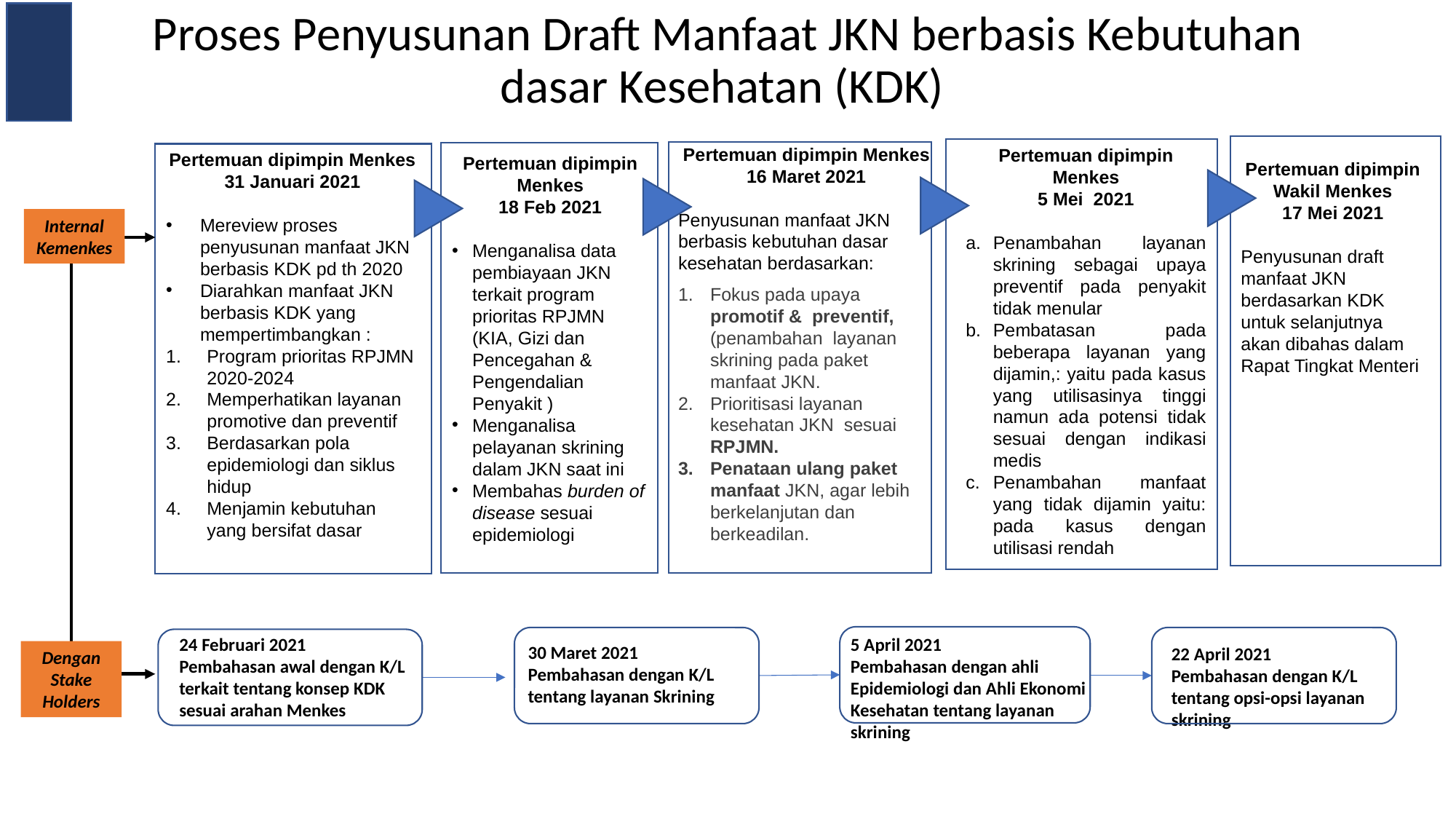

# Proses Penyusunan Draft Manfaat JKN berbasis Kebutuhan dasar Kesehatan (KDK)

Pertemuan dipimpin Menkes
16 Maret 2021

Penyusunan manfaat JKN berbasis kebutuhan dasar kesehatan berdasarkan:
Fokus pada upaya promotif &  preventif, (penambahan  layanan skrining pada paket  manfaat JKN.
Prioritisasi layanan kesehatan JKN  sesuai RPJMN.
Penataan ulang paket manfaat JKN, agar lebih berkelanjutan dan  berkeadilan.

Pertemuan dipimpin Menkes
5 Mei  2021

Penambahan layanan skrining sebagai upaya preventif pada penyakit tidak menular
Pembatasan pada beberapa layanan yang dijamin,: yaitu pada kasus yang utilisasinya tinggi namun ada potensi tidak sesuai dengan indikasi medis
Penambahan manfaat yang tidak dijamin yaitu: pada kasus dengan utilisasi rendah

Pertemuan dipimpin Menkes
31 Januari 2021

Mereview proses penyusunan manfaat JKN berbasis KDK pd th 2020
Diarahkan manfaat JKN berbasis KDK yang mempertimbangkan :
Program prioritas RPJMN 2020-2024
Memperhatikan layanan promotive dan preventif
Berdasarkan pola epidemiologi dan siklus hidup
Menjamin kebutuhan yang bersifat dasar

Pertemuan dipimpin Menkes
18 Feb 2021

Menganalisa data pembiayaan JKN terkait program prioritas RPJMN  (KIA, Gizi dan Pencegahan & Pengendalian Penyakit )
Menganalisa pelayanan skrining dalam JKN saat ini
Membahas burden of disease sesuai epidemiologi
Pertemuan dipimpin Wakil Menkes
17 Mei 2021

Penyusunan draft manfaat JKN berdasarkan KDK untuk selanjutnya akan dibahas dalam Rapat Tingkat Menteri

Internal Kemenkes

24 Februari 2021
Pembahasan awal dengan K/L terkait tentang konsep KDK sesuai arahan Menkes

5 April 2021
Pembahasan dengan ahli Epidemiologi dan Ahli Ekonomi Kesehatan tentang layanan skrining

30 Maret 2021
Pembahasan dengan K/L tentang layanan Skrining
22 April 2021
Pembahasan dengan K/L tentang opsi-opsi layanan skrining
Dengan Stake Holders